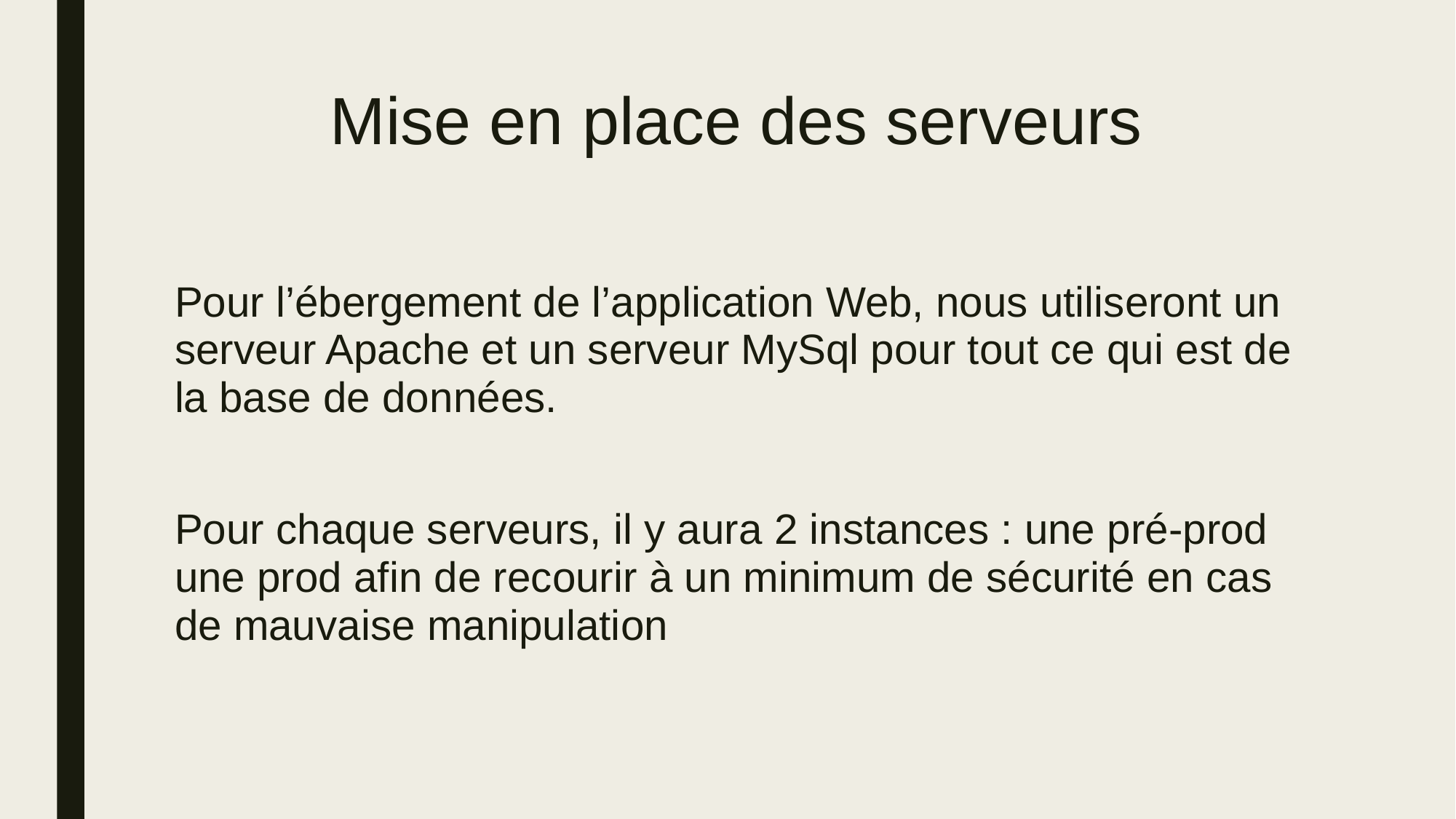

# Mise en place des serveurs
Pour l’ébergement de l’application Web, nous utiliseront un serveur Apache et un serveur MySql pour tout ce qui est de la base de données.

Pour chaque serveurs, il y aura 2 instances : une pré-prod une prod afin de recourir à un minimum de sécurité en cas de mauvaise manipulation